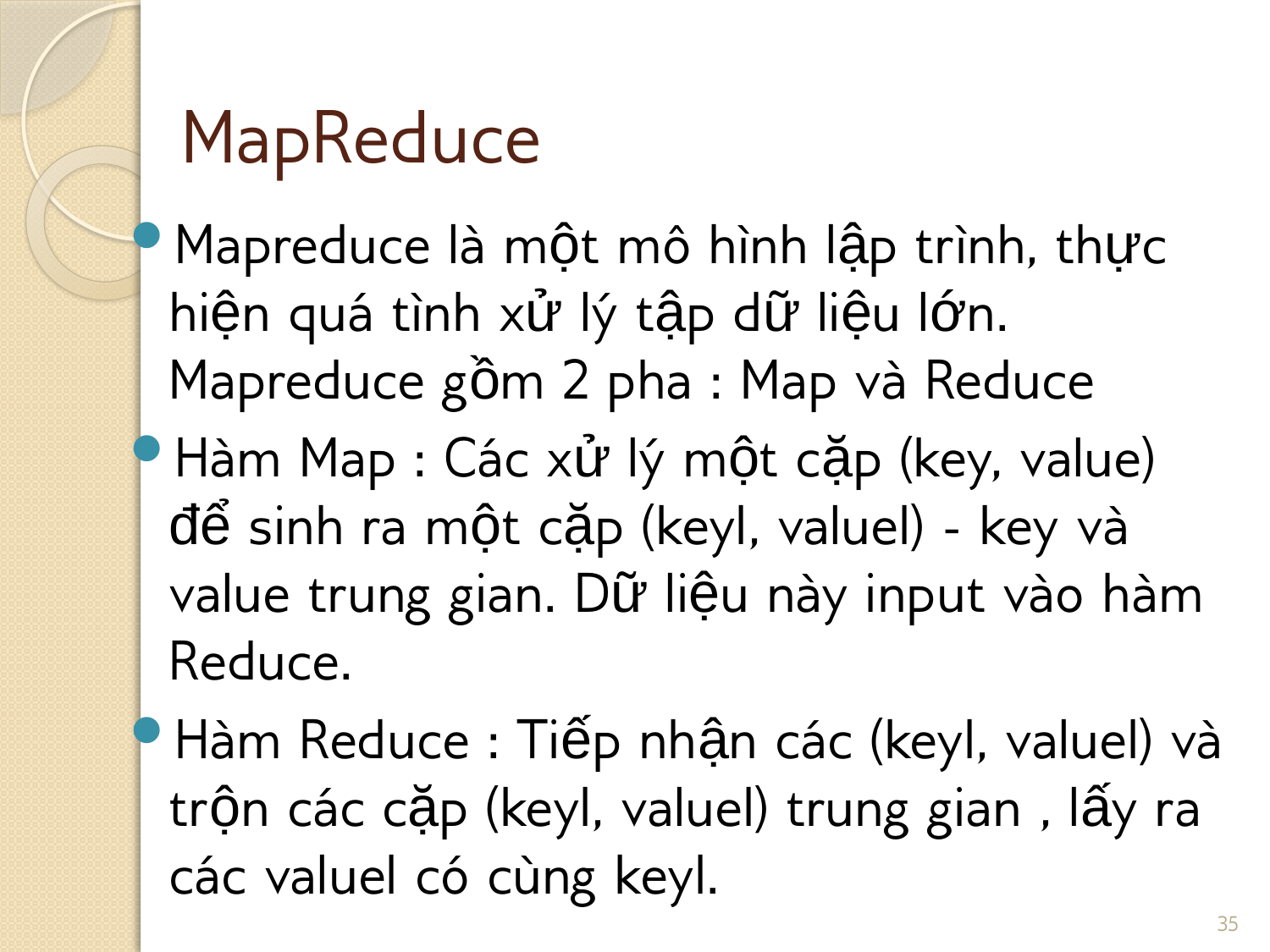

MapReduce
Mapreduce là một mô hình lập trình, thực hiện quá tình xử lý tập dữ liệu lớn. Mapreduce gồm 2 pha : Map và Reduce
Hàm Map : Các xử lý một cặp (key, value) để sinh ra một cặp (keyI, valueI) - key và value trung gian. Dữ liệu này input vào hàm Reduce.
Hàm Reduce : Tiếp nhận các (keyI, valueI) và trộn các cặp (keyI, valueI) trung gian , lấy ra các valueI có cùng keyI.

35